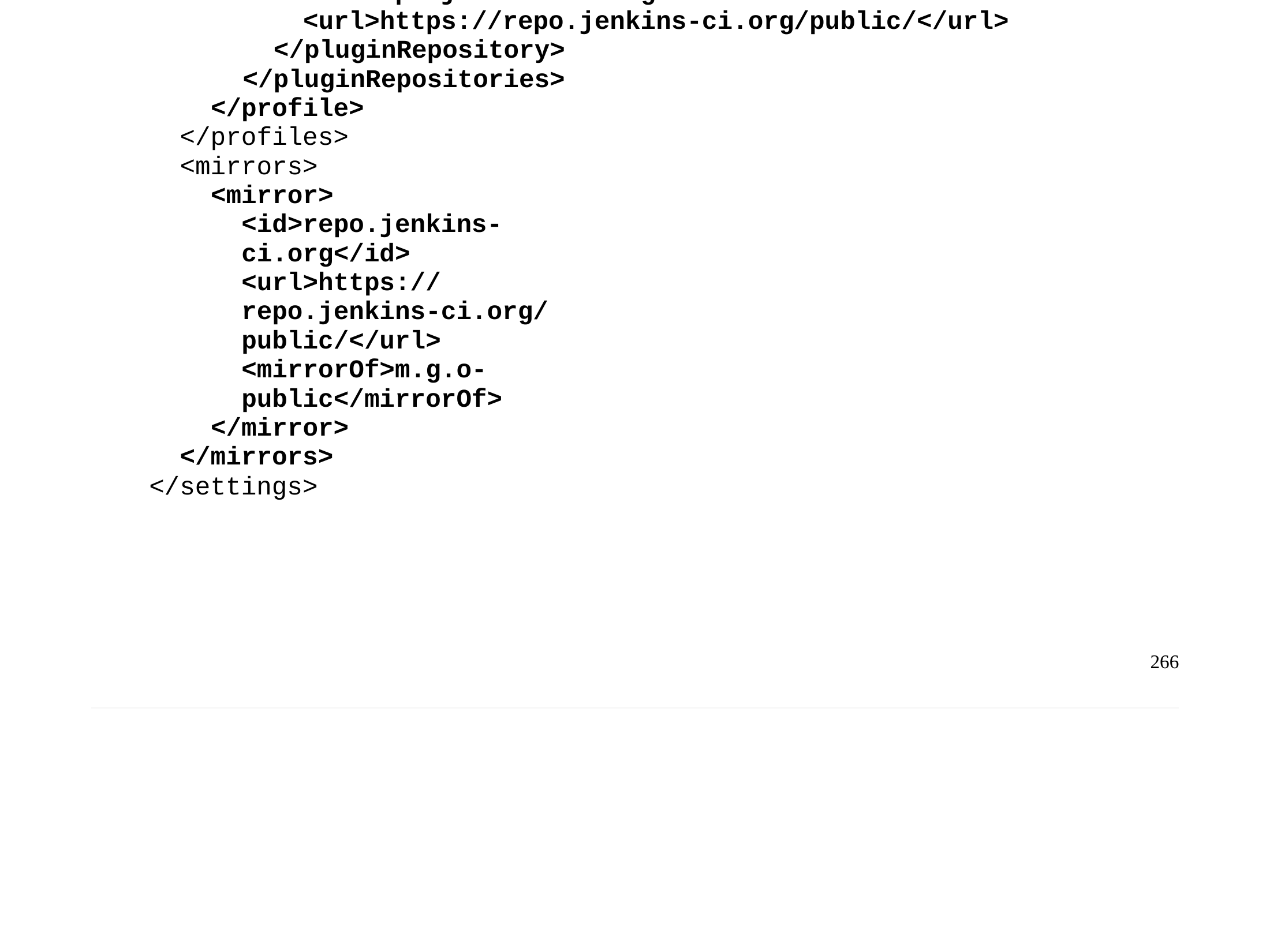

Chapter 15 - User Interface Options

<id>repo.jenkins-ci.org</id>
<url>https://repo.jenkins-ci.org/public/</url>
</pluginRepository>
</pluginRepositories>
</profile>
</profiles>
<mirrors>
<mirror>
<id>repo.jenkins-ci.org</id>
<url>https://repo.jenkins-ci.org/public/</url>
<mirrorOf>m.g.o-public</mirrorOf>
</mirror>
</mirrors>
</settings>
266